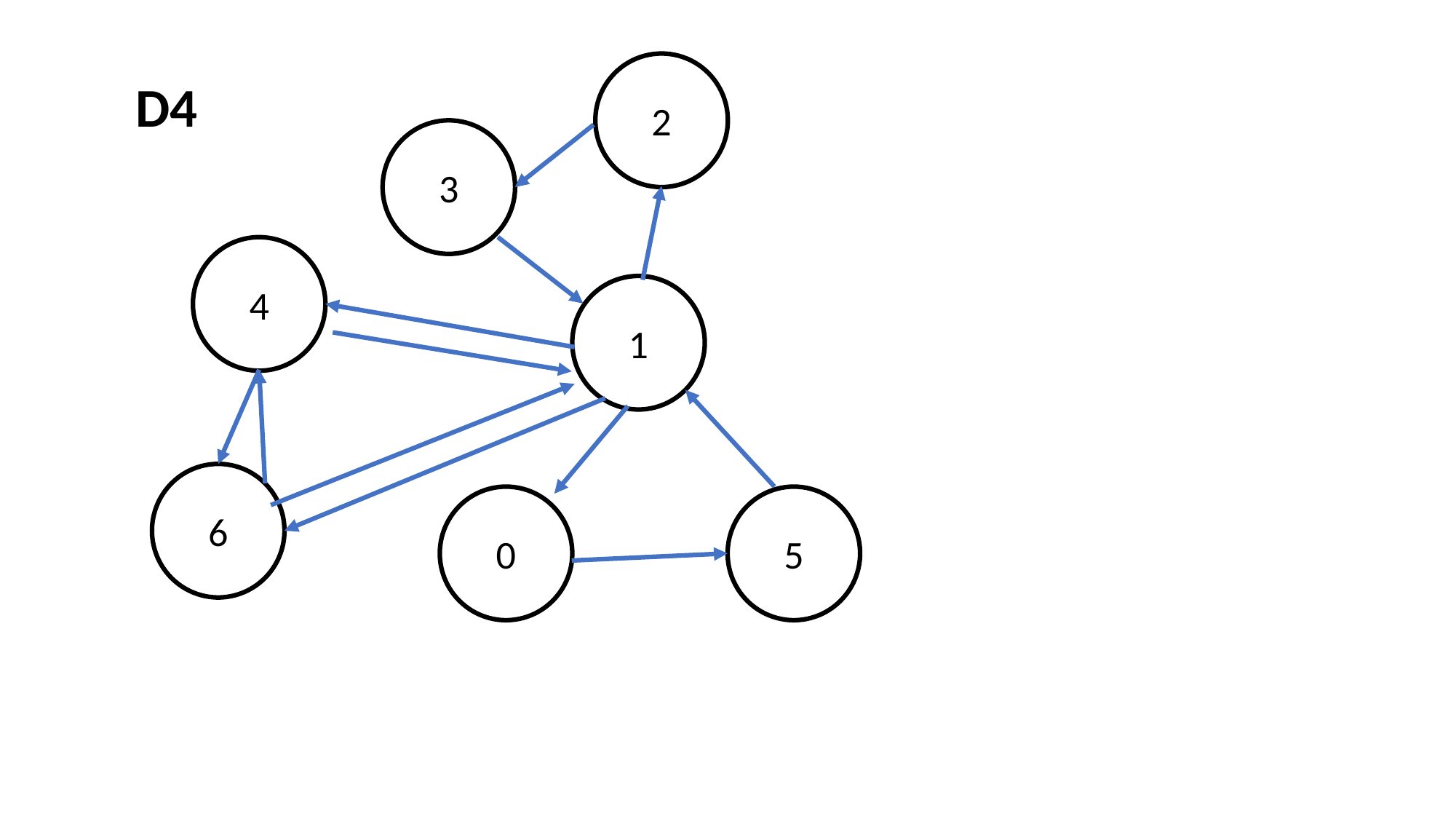

2
D4
3
4
1
6
0
5